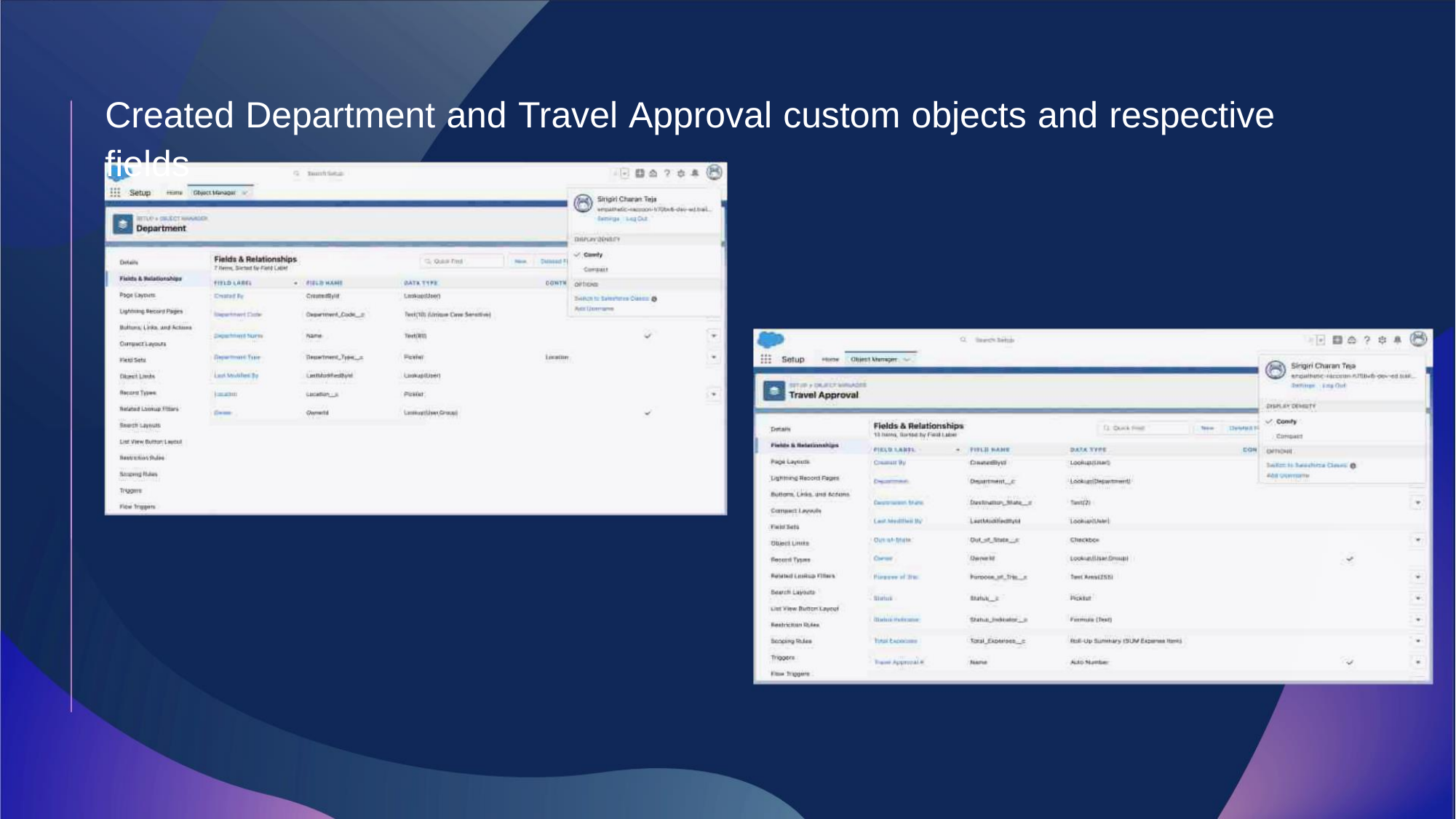

Created Department and Travel Approval custom objects and respective fields